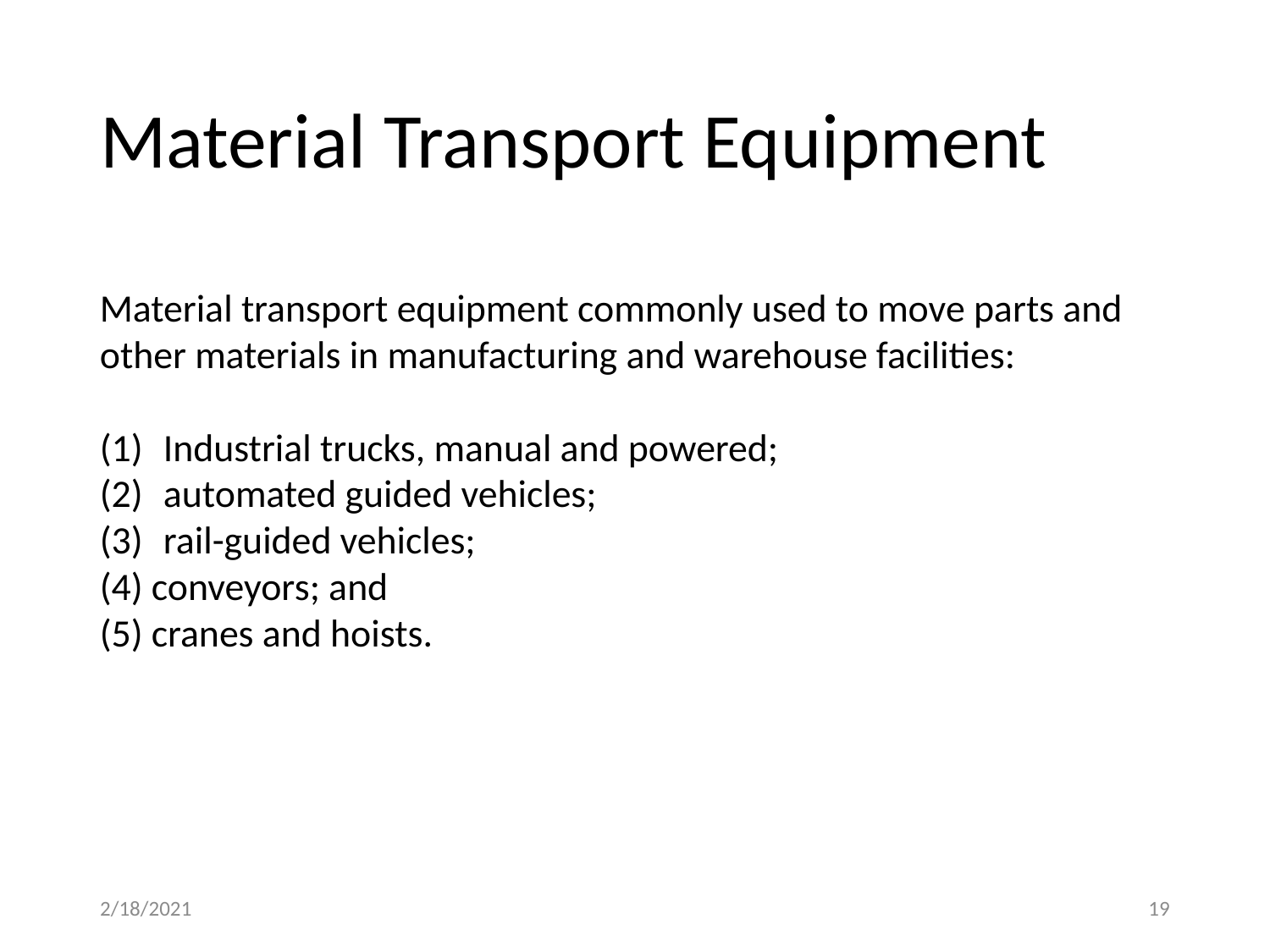

# Material Transport Equipment
Material transport equipment commonly used to move parts and other materials in manufacturing and warehouse facilities:

Industrial trucks, manual and powered;
automated guided vehicles;
rail-guided vehicles;
(4) conveyors; and
(5) cranes and hoists.
2/18/2021
19